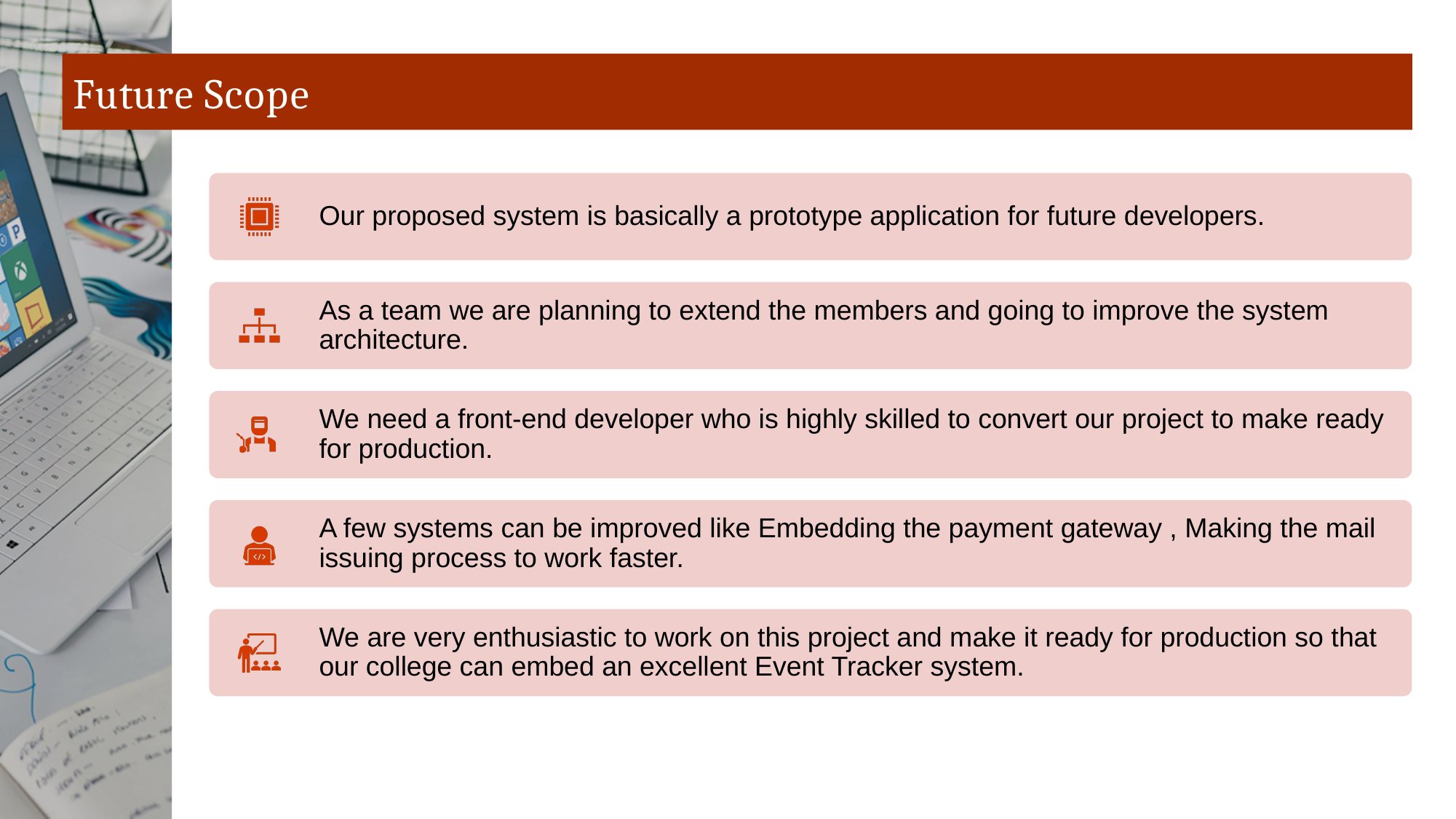

# Future Scope
Our proposed system is basically a prototype application for future developers.
As a team we are planning to extend the members and going to improve the system architecture.
We need a front-end developer who is highly skilled to convert our project to make ready for production.
A few systems can be improved like Embedding the payment gateway , Making the mail issuing process to work faster.
We are very enthusiastic to work on this project and make it ready for production so that our college can embed an excellent Event Tracker system.